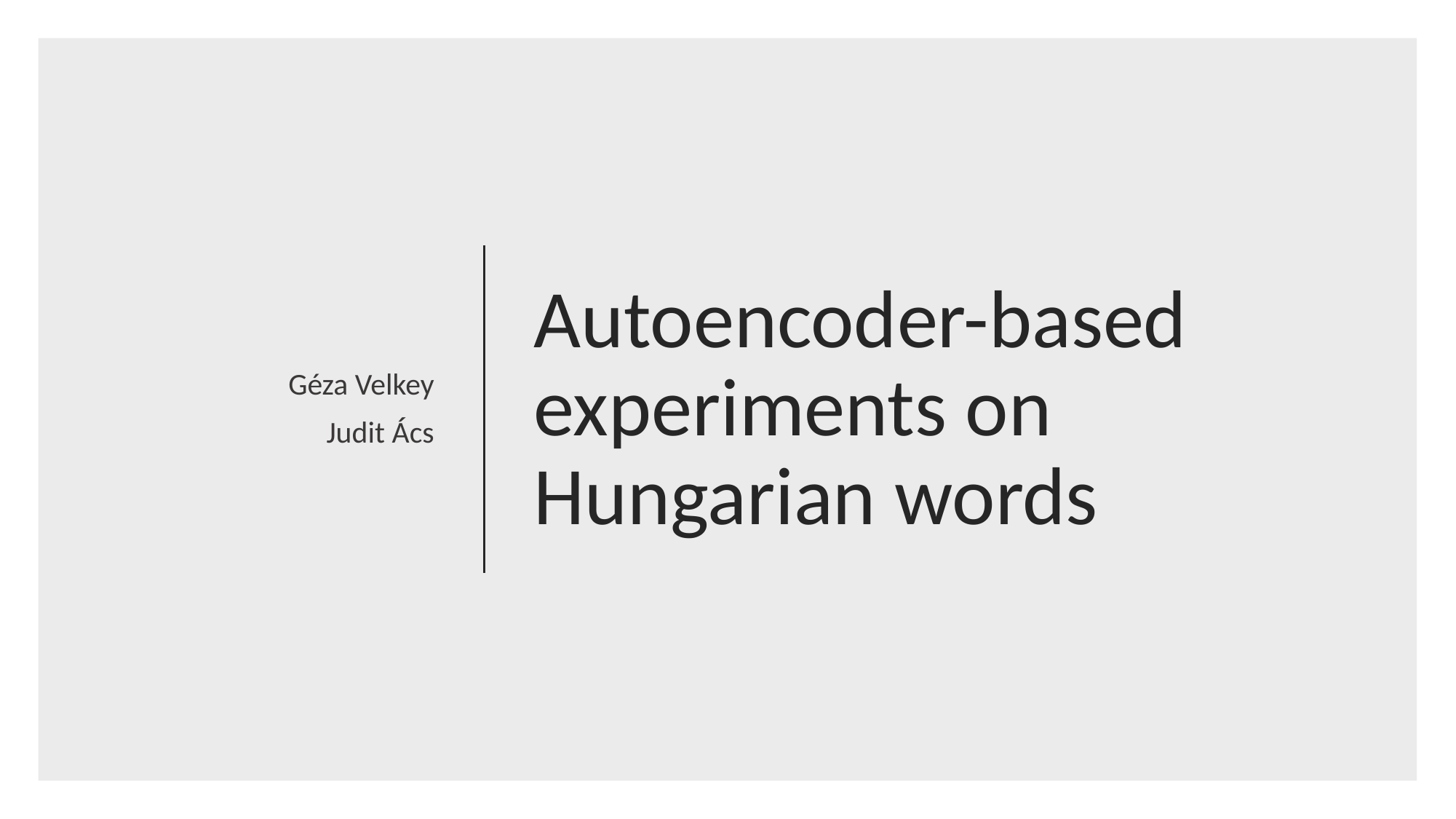

Géza Velkey
Judit Ács
# Autoencoder-based experiments on Hungarian words